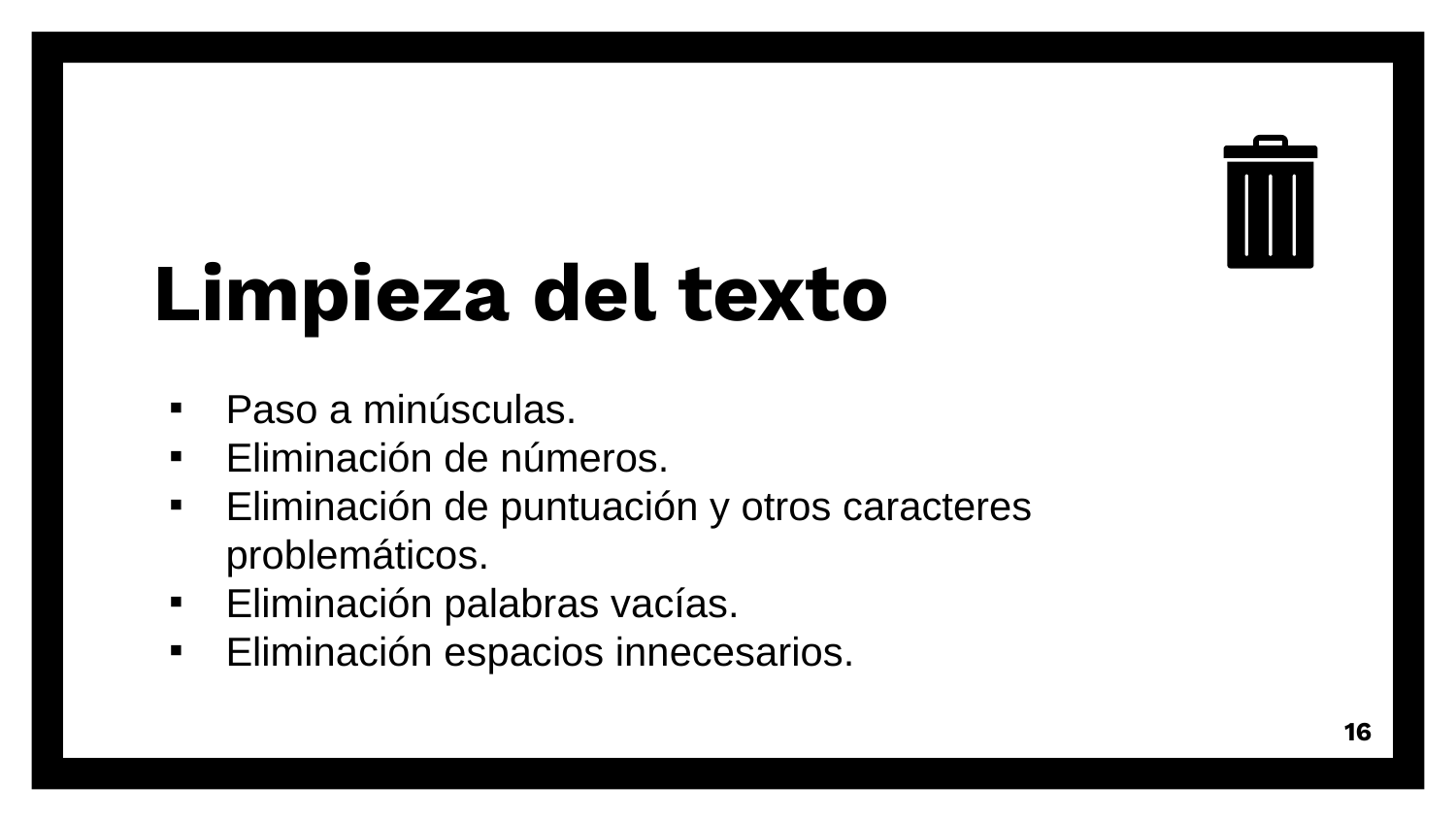

# Limpieza del texto

Paso a minúsculas.
Eliminación de números.
Eliminación de puntuación y otros caracteres problemáticos.
Eliminación palabras vacías.
Eliminación espacios innecesarios.
16